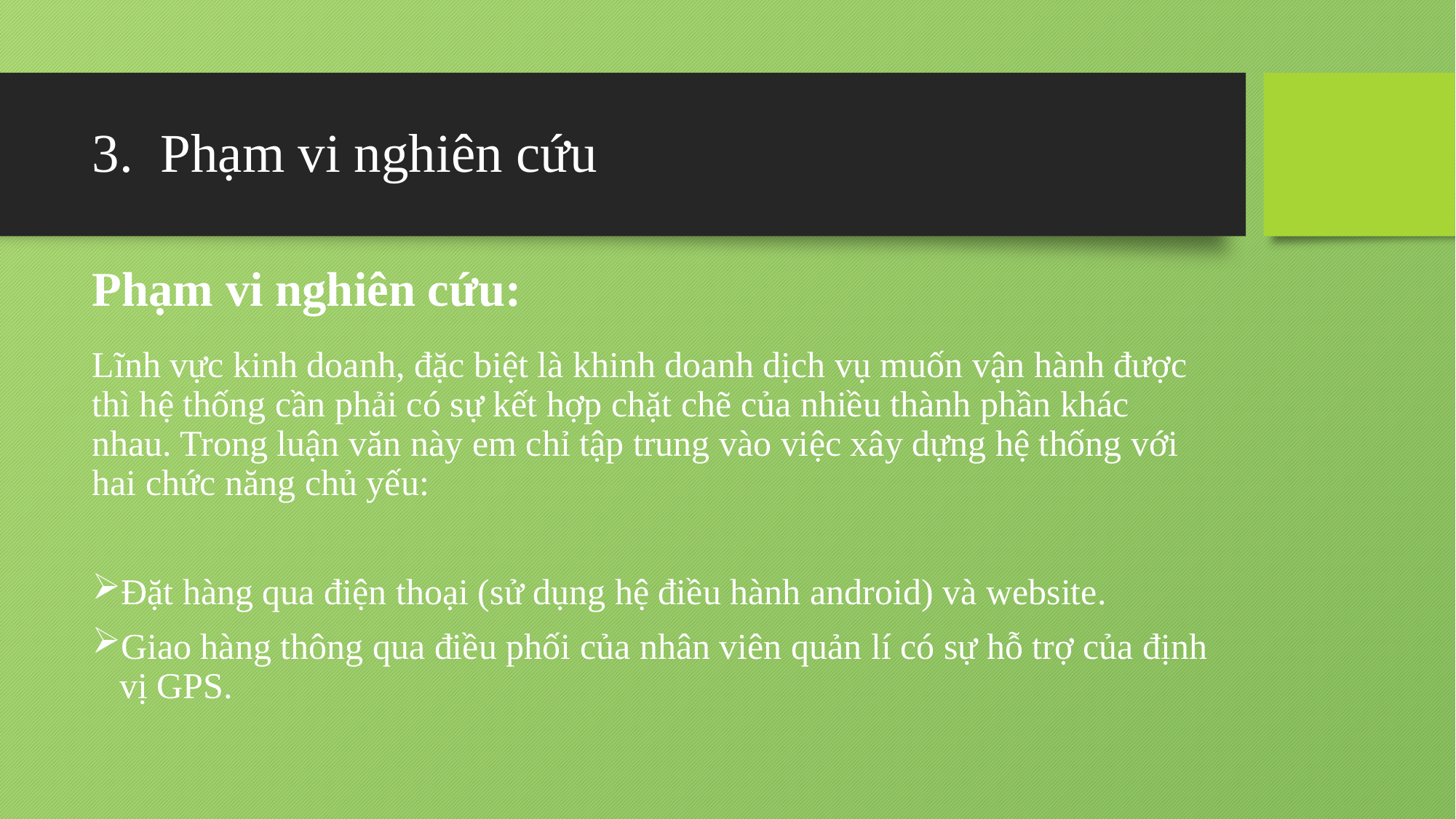

# Phạm vi nghiên cứu
Phạm vi nghiên cứu:
Lĩnh vực kinh doanh, đặc biệt là khinh doanh dịch vụ muốn vận hành được thì hệ thống cần phải có sự kết hợp chặt chẽ của nhiều thành phần khác nhau. Trong luận văn này em chỉ tập trung vào việc xây dựng hệ thống với hai chức năng chủ yếu:

Đặt hàng qua điện thoại (sử dụng hệ điều hành android) và website.
Giao hàng thông qua điều phối của nhân viên quản lí có sự hỗ trợ của định vị GPS.